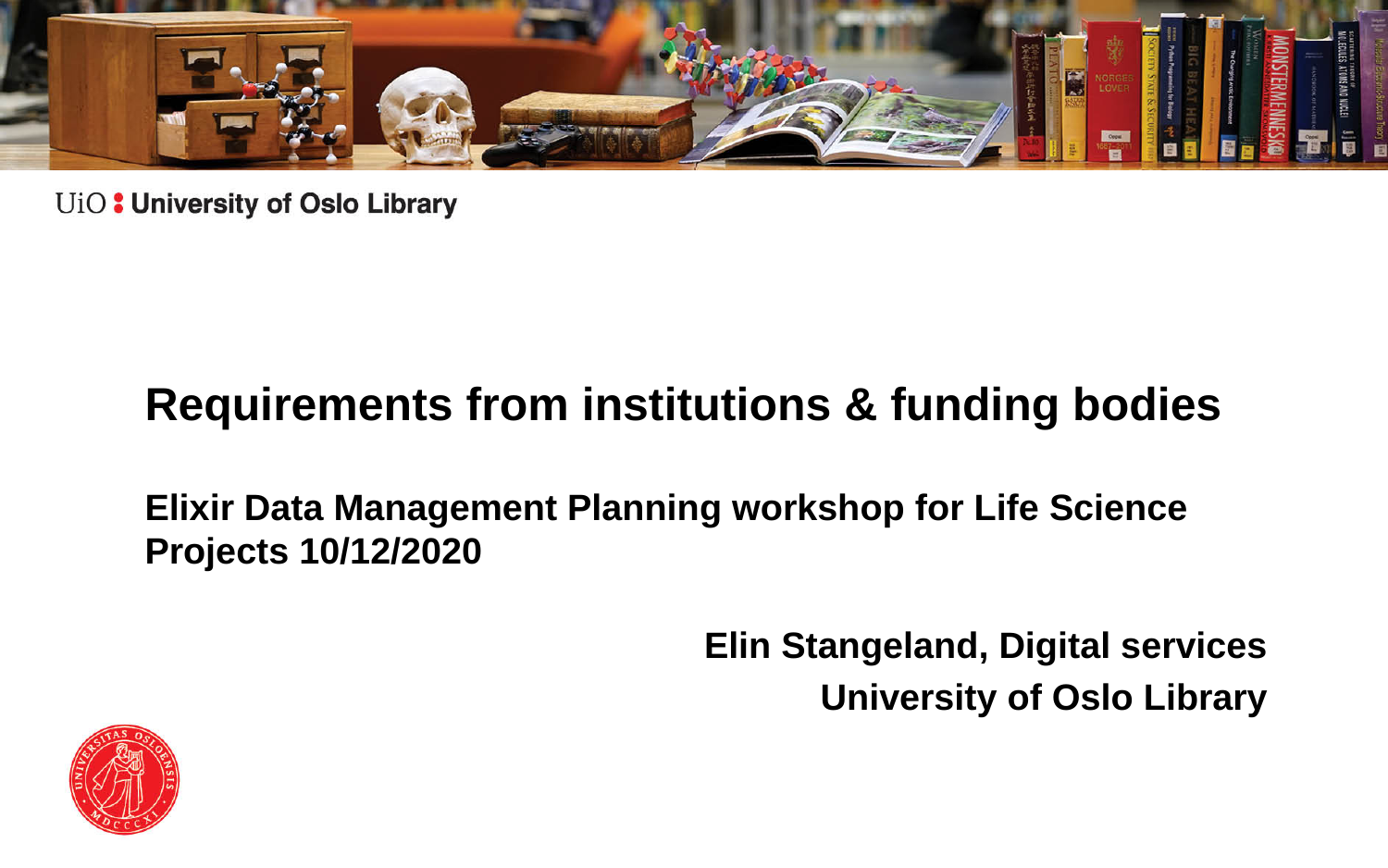

# Requirements from institutions & funding bodies

Elixir Data Management Planning workshop for Life Science Projects 10/12/2020

Elin Stangeland, Digital services
University of Oslo Library